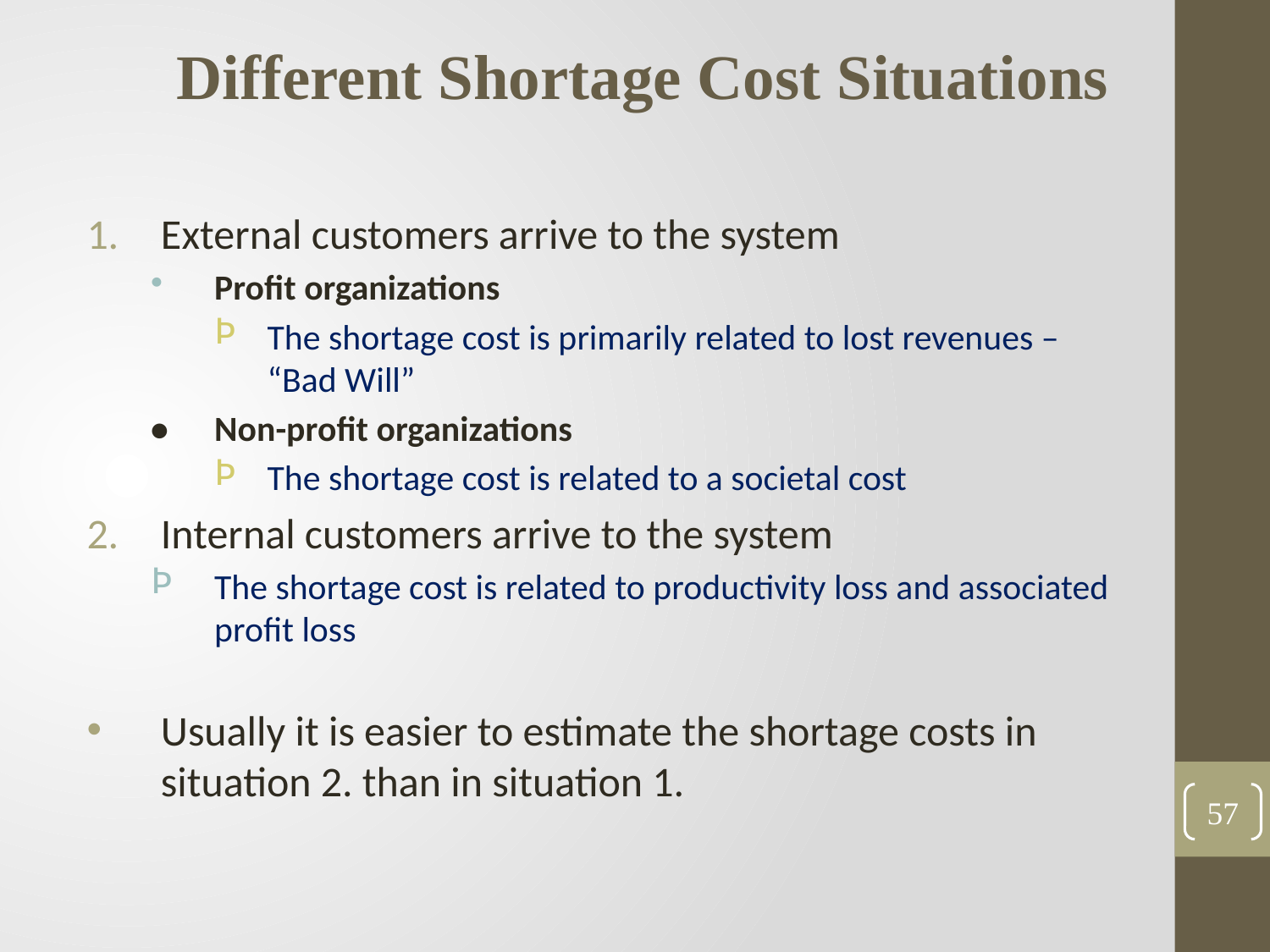

Different Shortage Cost Situations
External customers arrive to the system
Profit organizations
The shortage cost is primarily related to lost revenues – “Bad Will”
•	Non-profit organizations
The shortage cost is related to a societal cost
Internal customers arrive to the system
The shortage cost is related to productivity loss and associated profit loss

Usually it is easier to estimate the shortage costs in situation 2. than in situation 1.
57